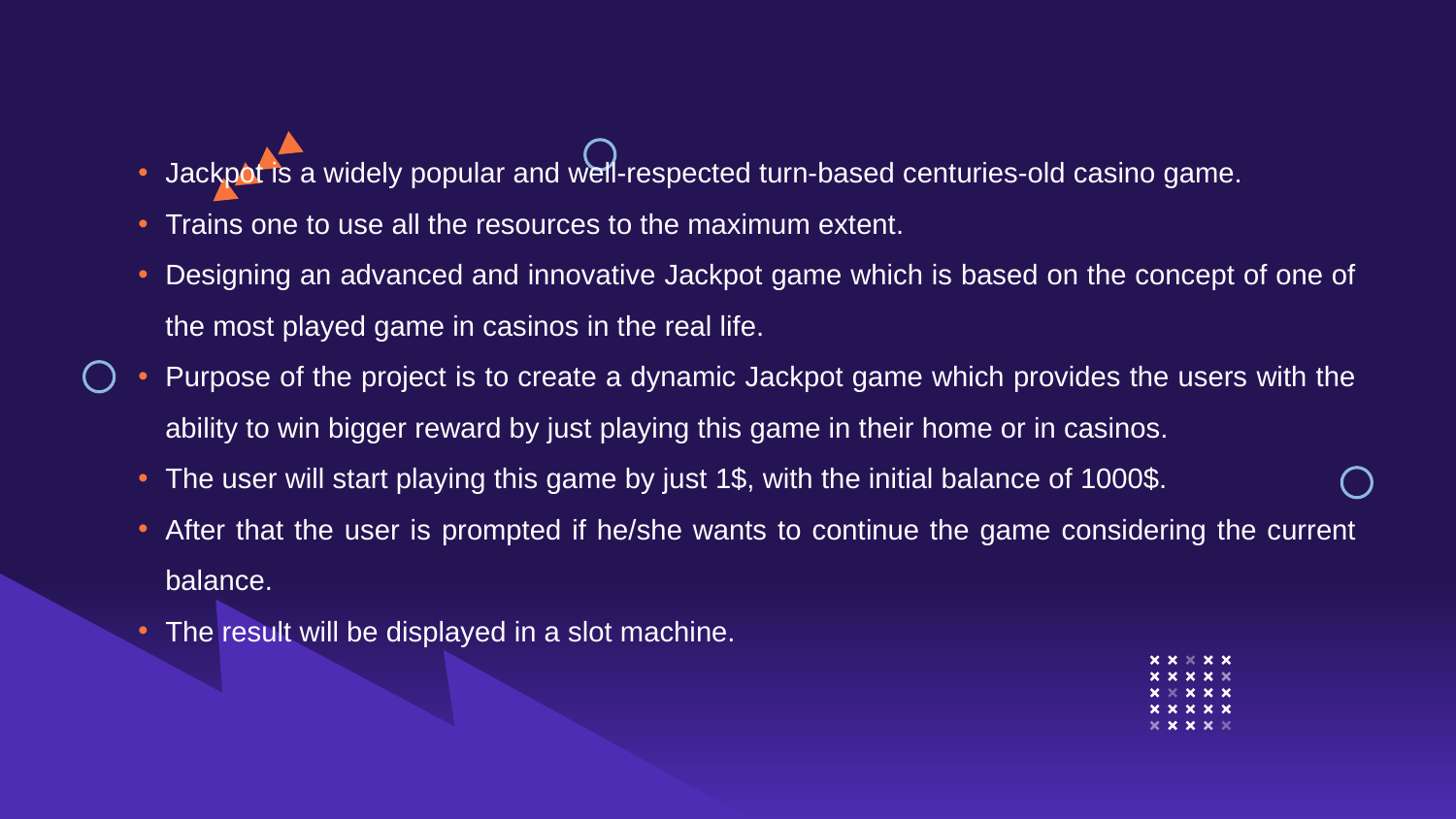

Jackpot is a widely popular and well-respected turn-based centuries-old casino game.
Trains one to use all the resources to the maximum extent.
Designing an advanced and innovative Jackpot game which is based on the concept of one of the most played game in casinos in the real life.
Purpose of the project is to create a dynamic Jackpot game which provides the users with the ability to win bigger reward by just playing this game in their home or in casinos.
The user will start playing this game by just 1$, with the initial balance of 1000$.
After that the user is prompted if he/she wants to continue the game considering the current balance.
The result will be displayed in a slot machine.